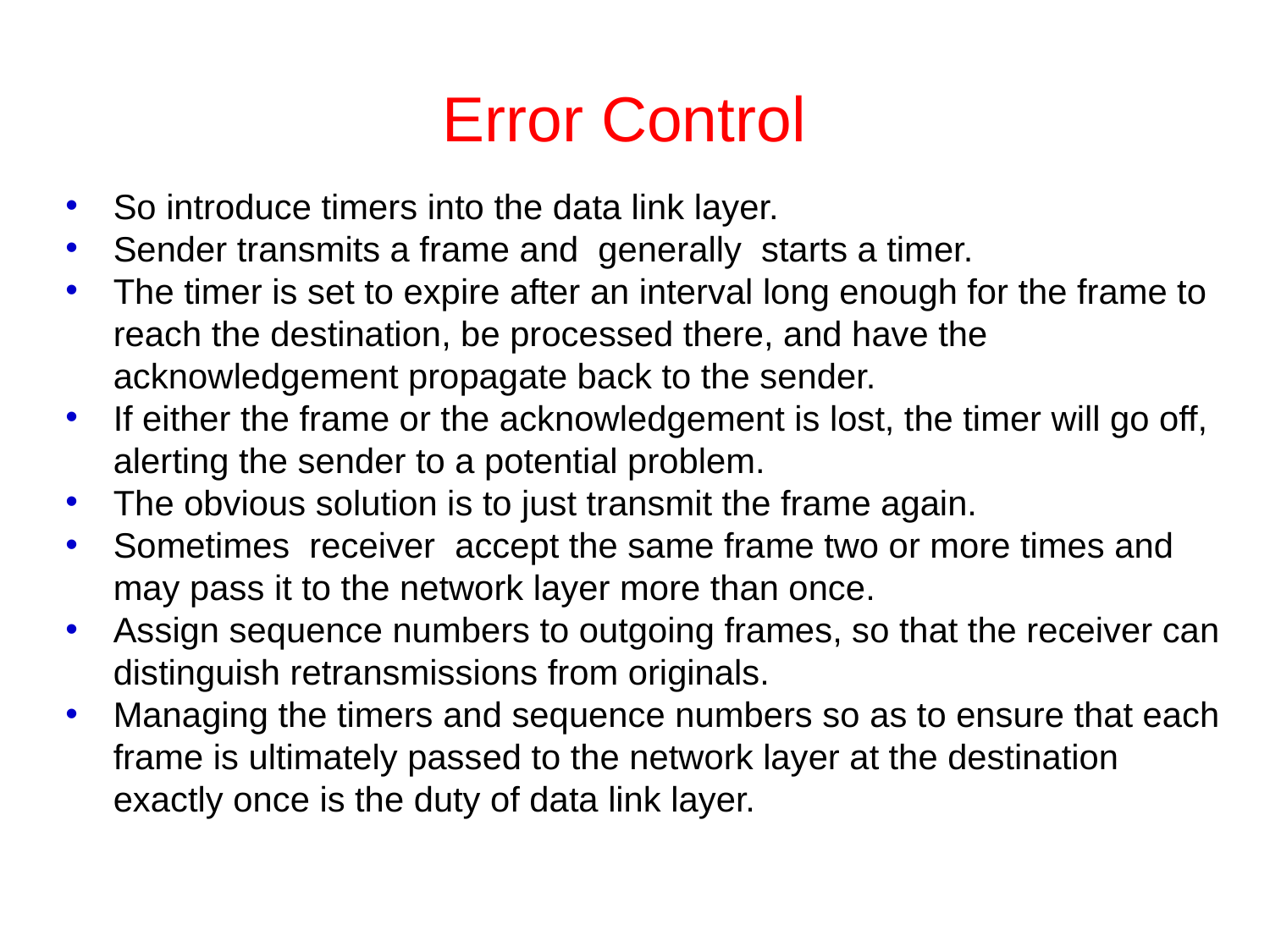

# Error Control
So introduce timers into the data link layer.
Sender transmits a frame and  generally  starts a timer.
The timer is set to expire after an interval long enough for the frame to reach the destination, be processed there, and have the acknowledgement propagate back to the sender.
If either the frame or the acknowledgement is lost, the timer will go off, alerting the sender to a potential problem.
The obvious solution is to just transmit the frame again.
Sometimes  receiver  accept the same frame two or more times and may pass it to the network layer more than once.
Assign sequence numbers to outgoing frames, so that the receiver can distinguish retransmissions from originals.
Managing the timers and sequence numbers so as to ensure that each frame is ultimately passed to the network layer at the destination exactly once is the duty of data link layer.